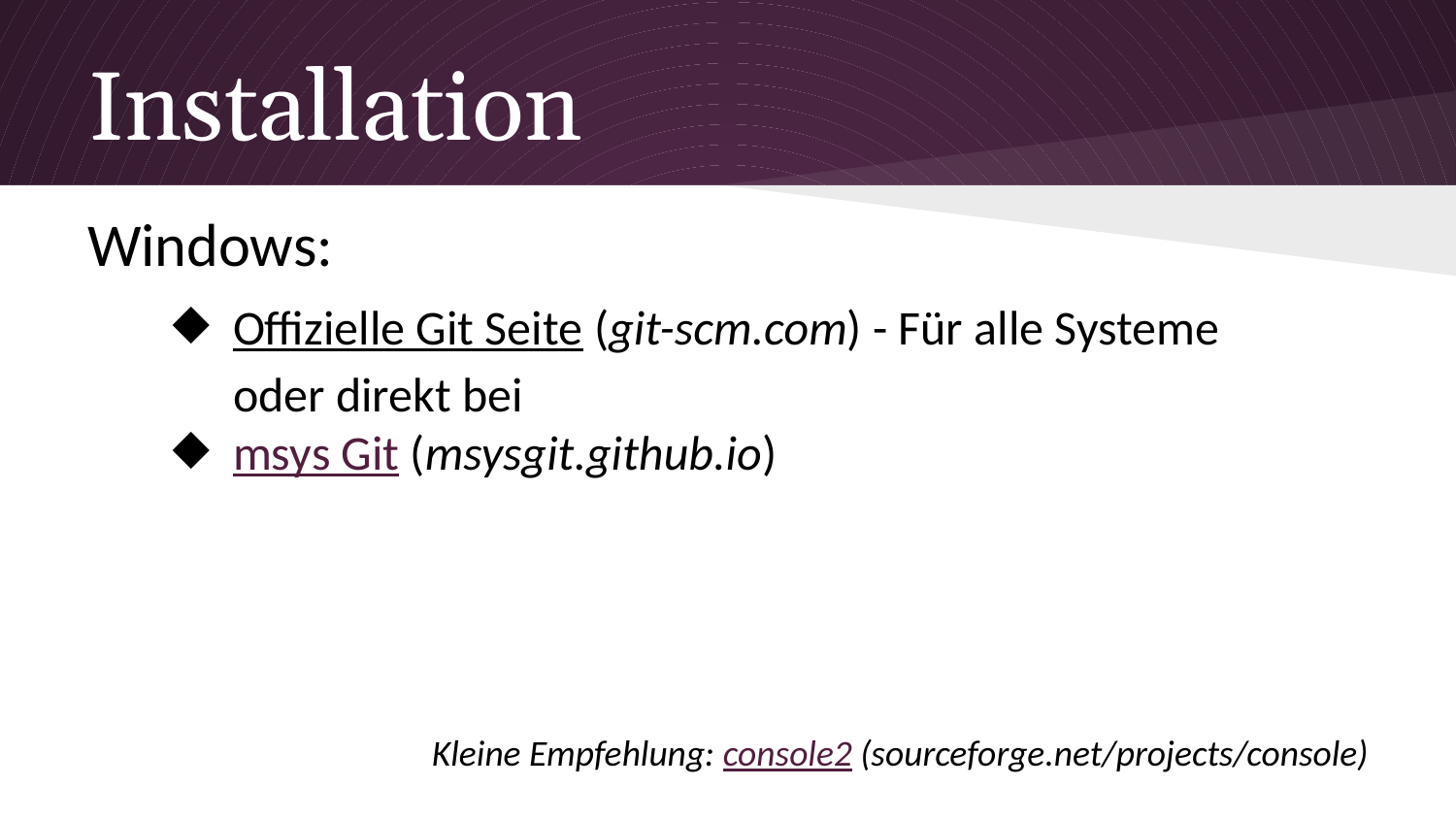

# Installation
Windows:
Offizielle Git Seite (git-scm.com) - Für alle Systeme
oder direkt bei
msys Git (msysgit.github.io)

Kleine Empfehlung: console2 (sourceforge.net/projects/console)